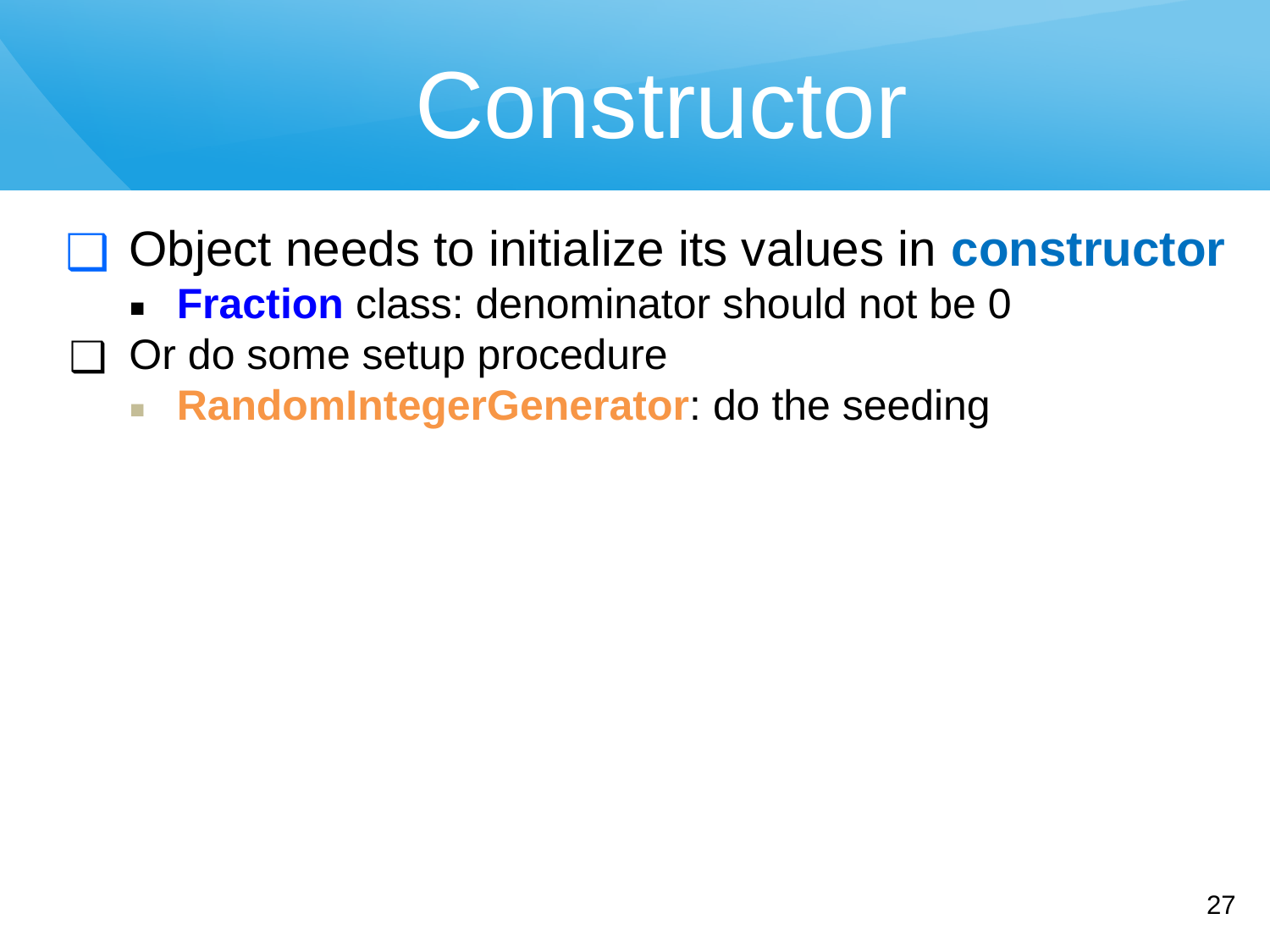

# Constructor
Object needs to initialize its values in constructor
Fraction class: denominator should not be 0
Or do some setup procedure
RandomIntegerGenerator: do the seeding
27